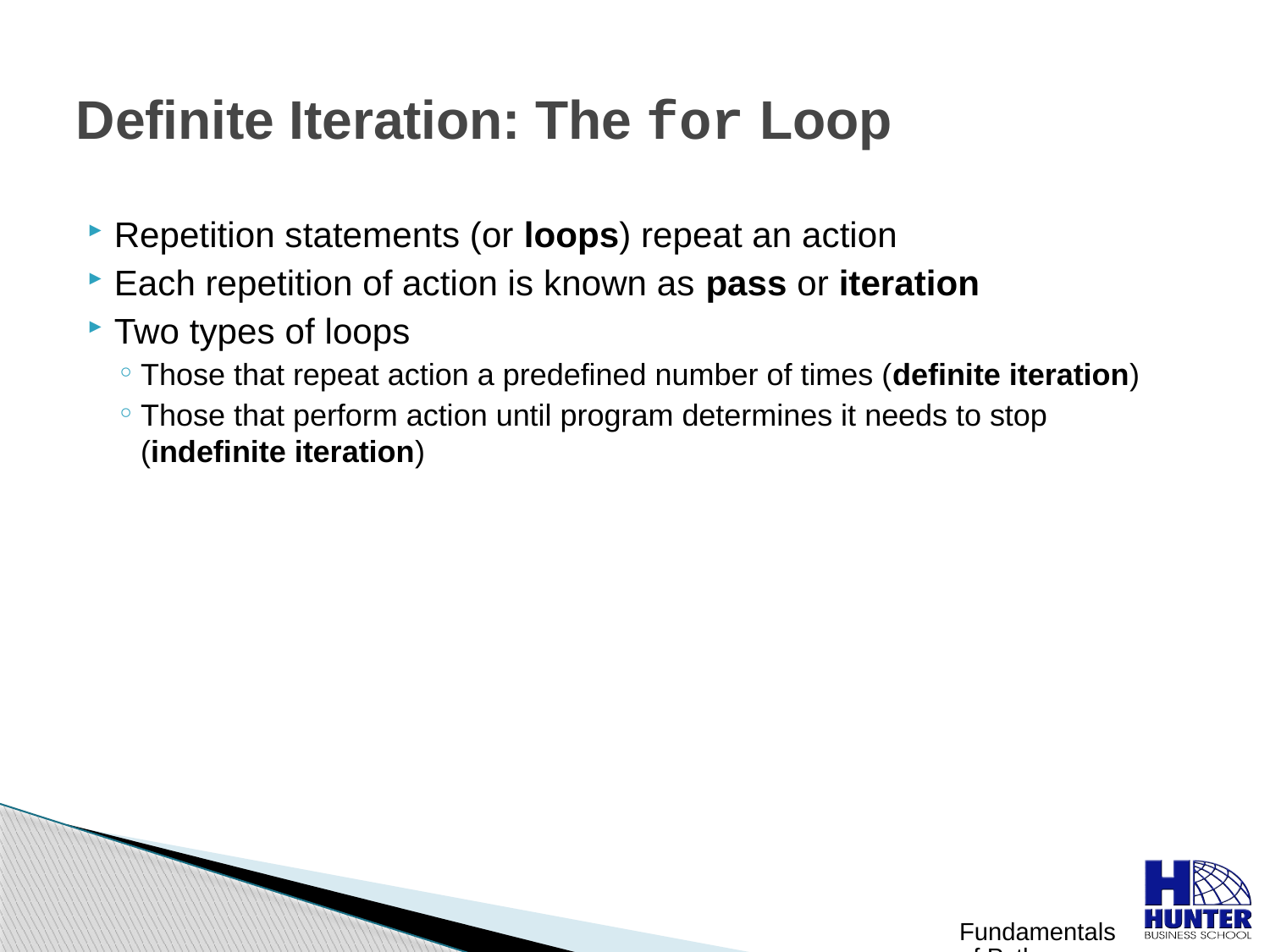

# Definite Iteration: The for Loop
Repetition statements (or loops) repeat an action
Each repetition of action is known as pass or iteration
Two types of loops
Those that repeat action a predefined number of times (definite iteration)
Those that perform action until program determines it needs to stop (indefinite iteration)
Fundamentals of Python